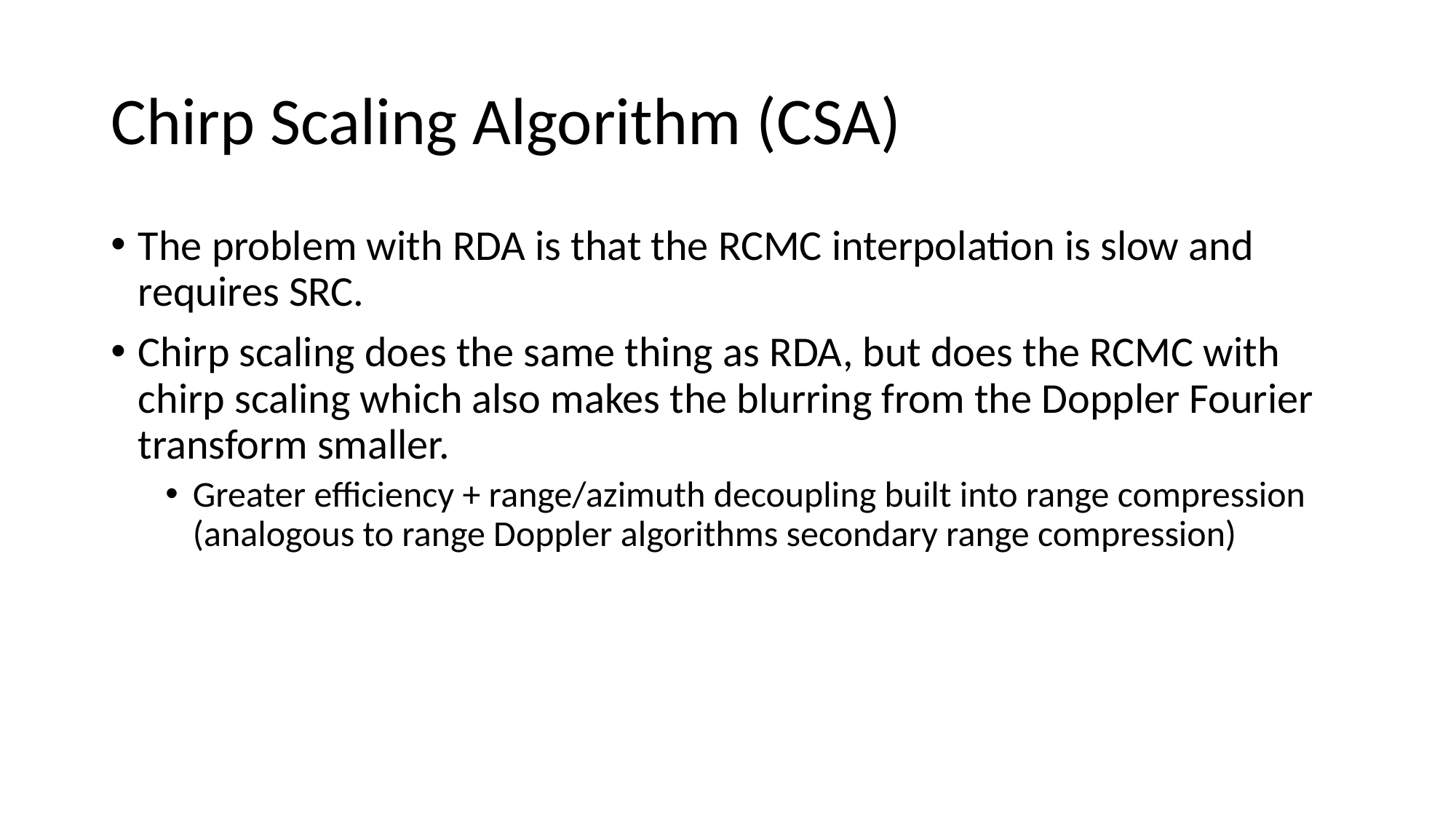

# Chirp Scaling Algorithm (CSA)
The problem with RDA is that the RCMC interpolation is slow and requires SRC.
Chirp scaling does the same thing as RDA, but does the RCMC with chirp scaling which also makes the blurring from the Doppler Fourier transform smaller.
Greater efficiency + range/azimuth decoupling built into range compression (analogous to range Doppler algorithms secondary range compression)